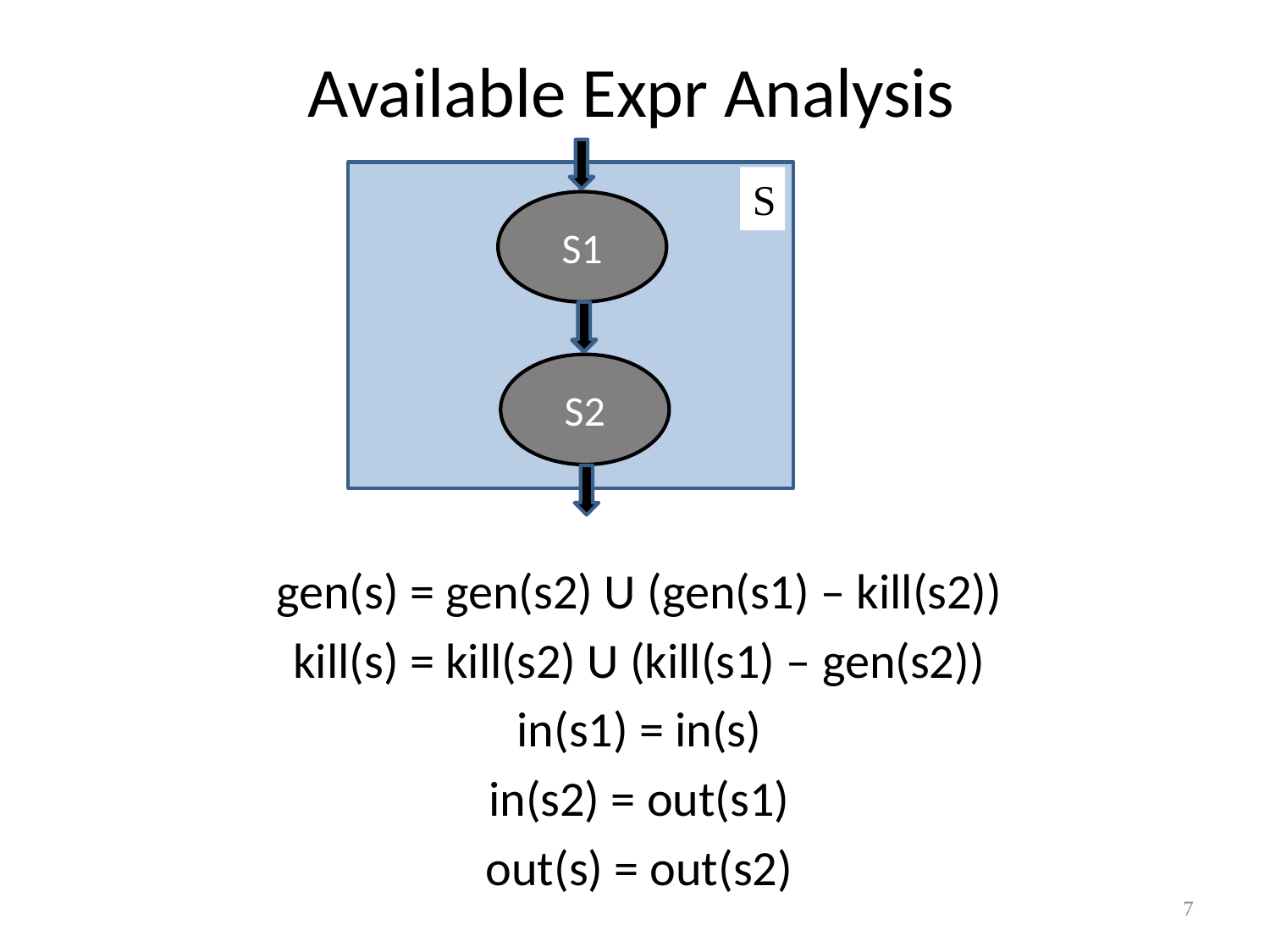

# Available Expr Analysis

S1

S2

S
gen(s) = gen(s2) U (gen(s1) – kill(s2))
kill(s) = kill(s2) U (kill(s1) – gen(s2))
in(s1) = in(s)
in(s2) = out(s1)
out(s) = out(s2)
7